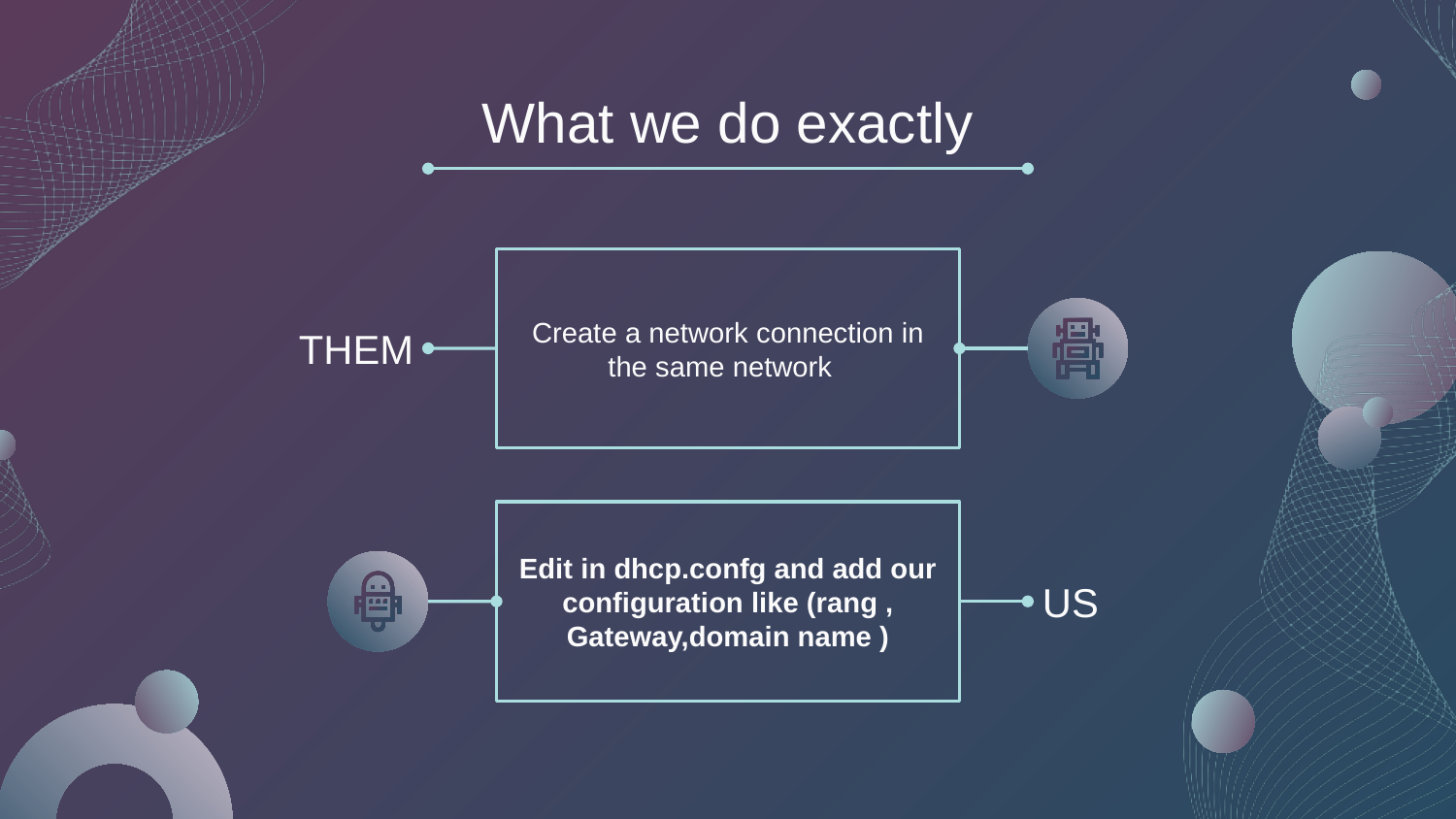

# What we do exactly
Create a network connection in the same network

THEM

Edit in dhcp.confg and add our configuration like (rang , Gateway,domain name )

US